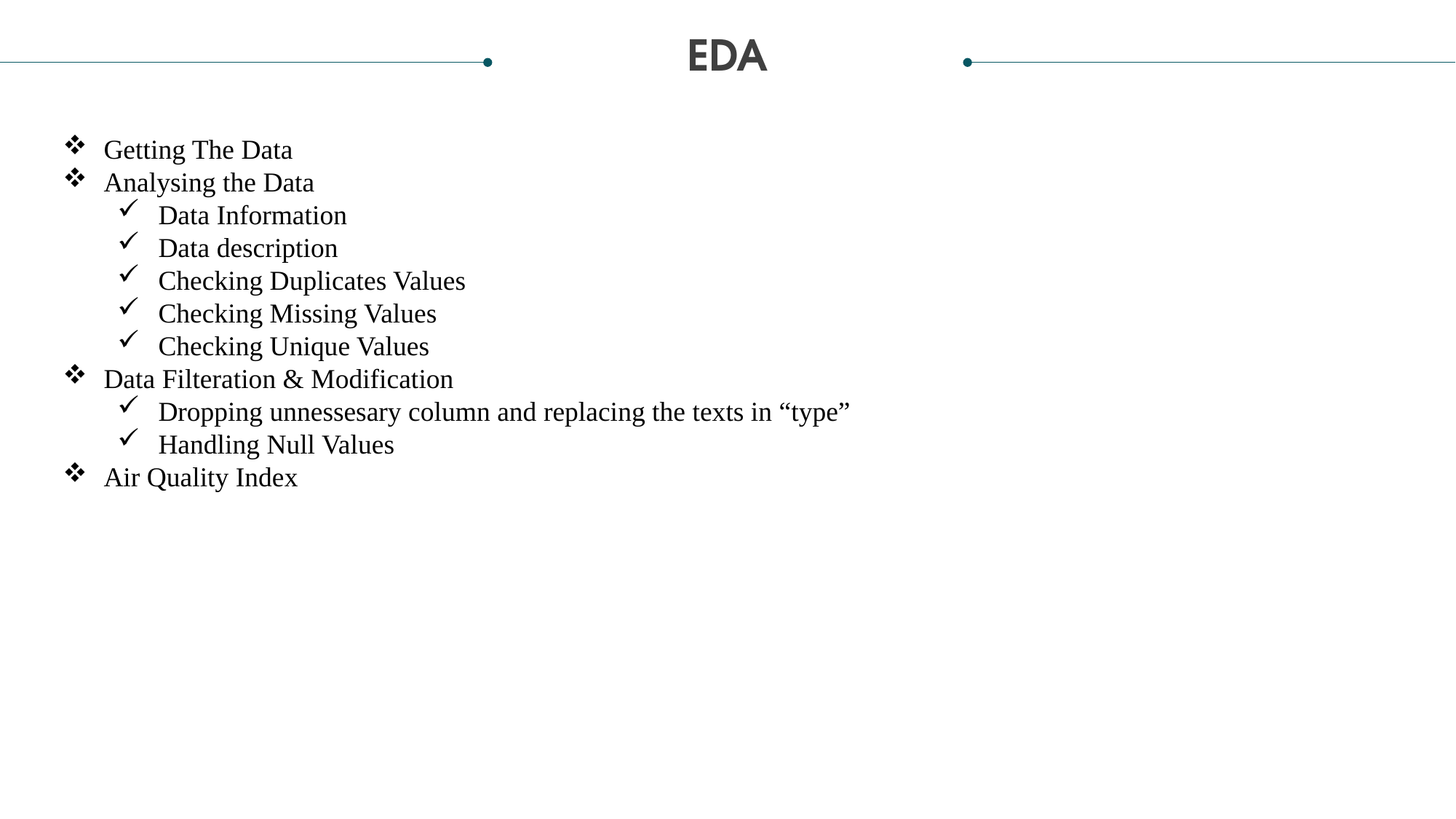

EDA
Getting The Data
Analysing the Data
Data Information
Data description
Checking Duplicates Values
Checking Missing Values
Checking Unique Values
Data Filteration & Modification
Dropping unnessesary column and replacing the texts in “type”
Handling Null Values
Air Quality Index